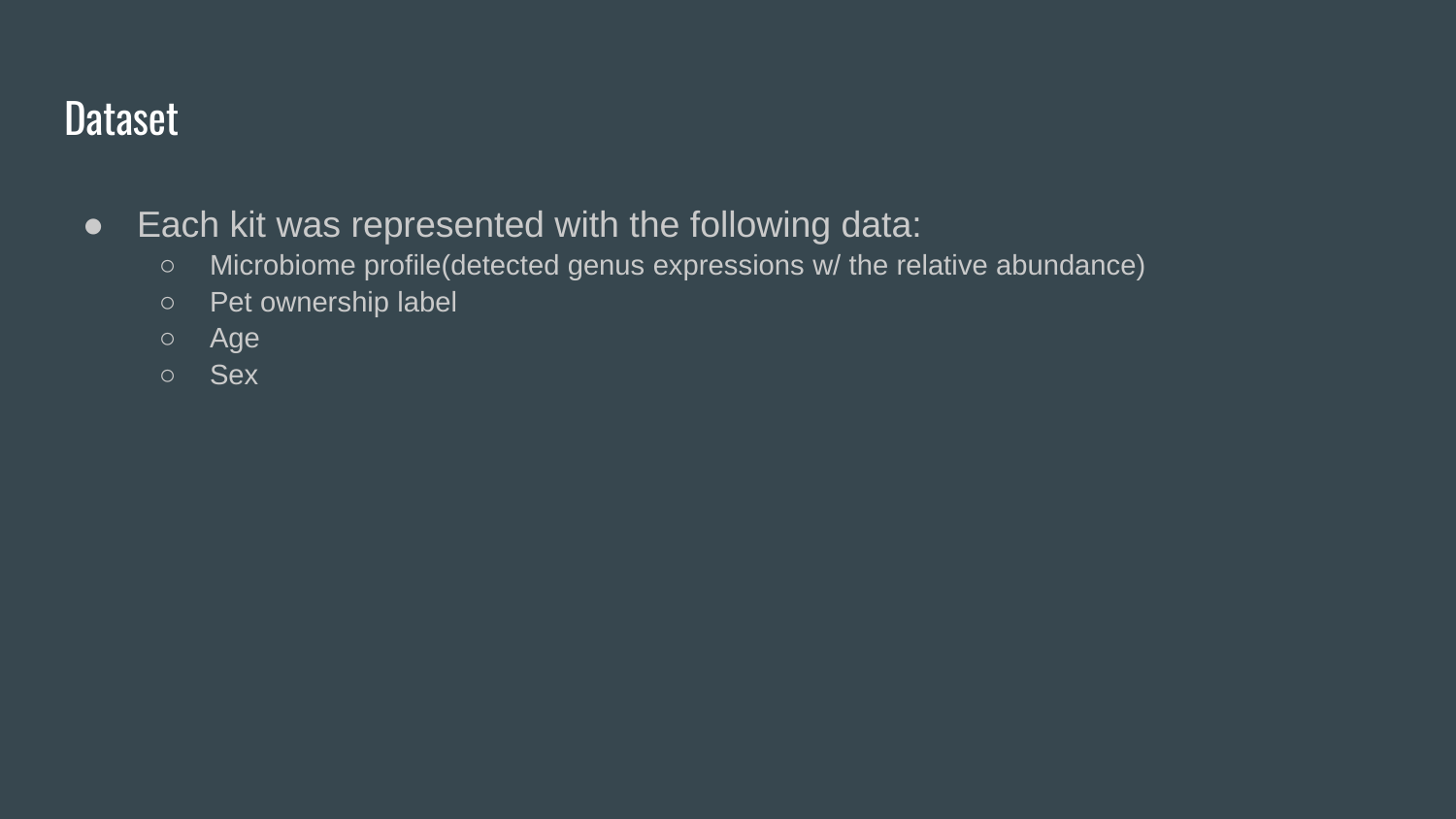

# Dataset
Each kit was represented with the following data:
Microbiome profile(detected genus expressions w/ the relative abundance)
Pet ownership label
Age
Sex